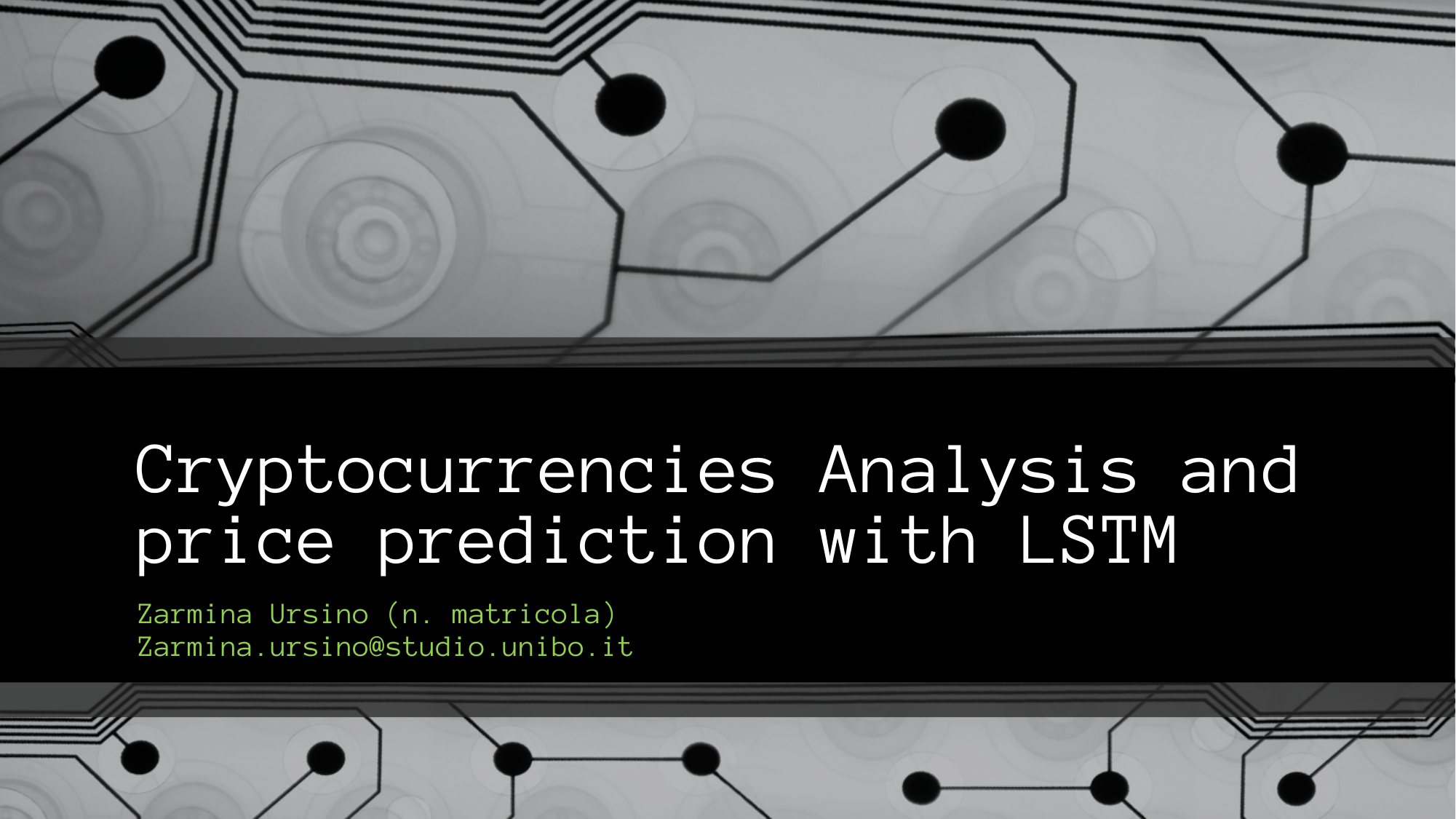

# Cryptocurrencies Analysis and price prediction with LSTM
Zarmina Ursino (n. matricola)
Zarmina.ursino@studio.unibo.it